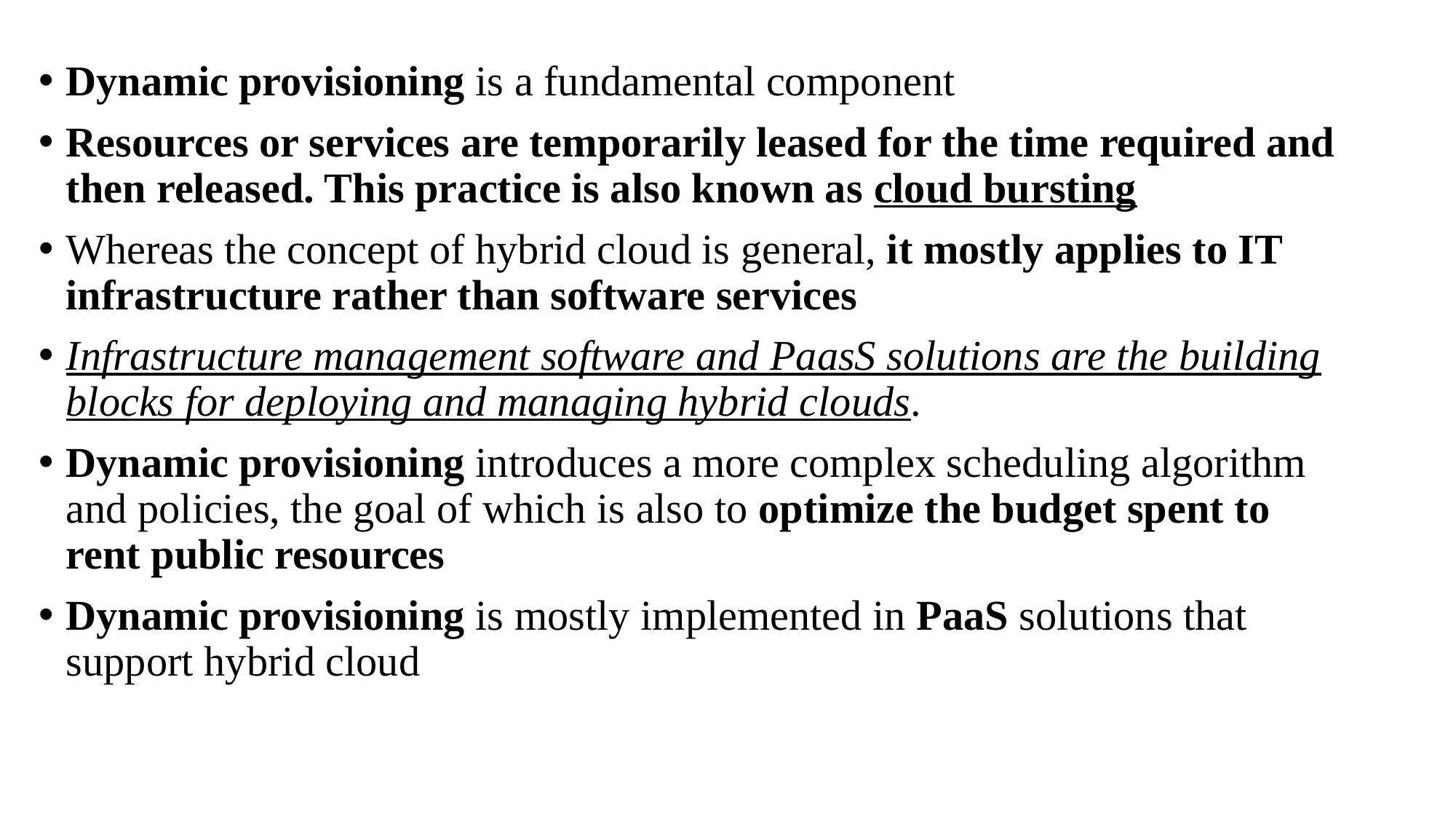

Dynamic provisioning is a fundamental component
Resources or services are temporarily leased for the time required and then released. This practice is also known as cloud bursting
Whereas the concept of hybrid cloud is general, it mostly applies to IT infrastructure rather than software services
Infrastructure management software and PaasS solutions are the building blocks for deploying and managing hybrid clouds.
Dynamic provisioning introduces a more complex scheduling algorithm and policies, the goal of which is also to optimize the budget spent to rent public resources
Dynamic provisioning is mostly implemented in PaaS solutions that support hybrid cloud